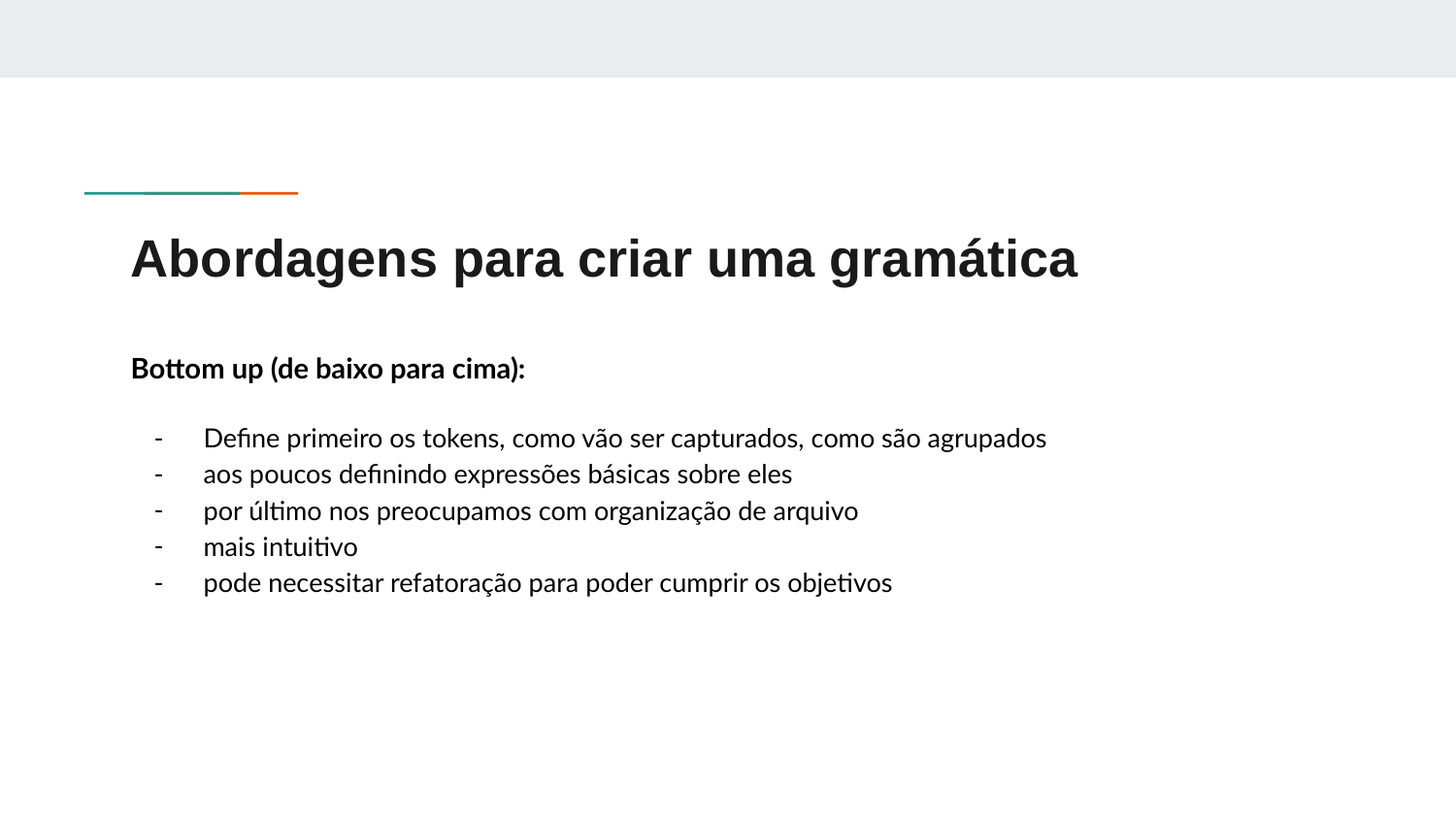

# Abordagens para criar uma gramática
Bottom up (de baixo para cima):
Define primeiro os tokens, como vão ser capturados, como são agrupados
aos poucos definindo expressões básicas sobre eles
por último nos preocupamos com organização de arquivo
mais intuitivo
pode necessitar refatoração para poder cumprir os objetivos